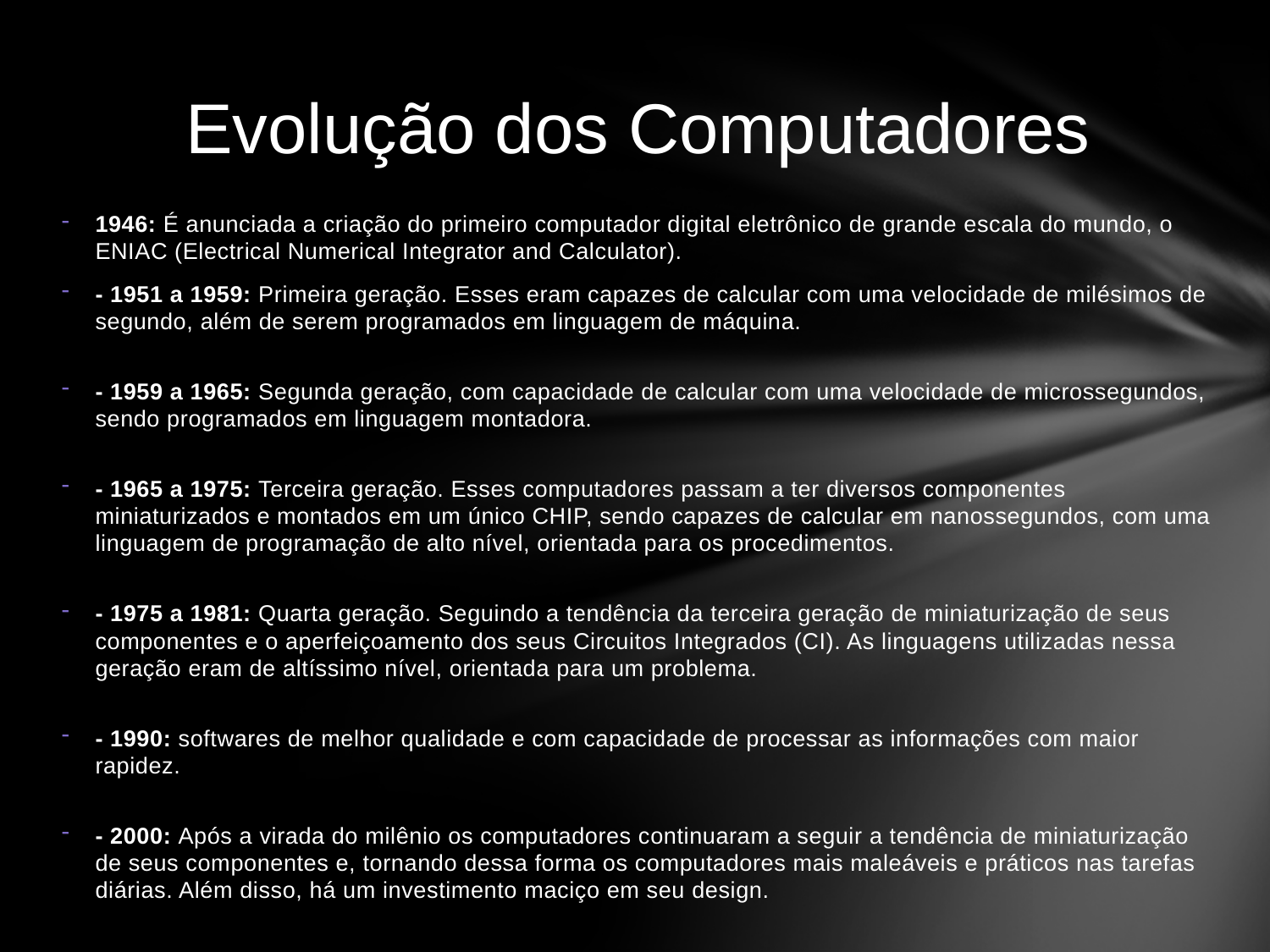

# Evolução dos Computadores
1946: É anunciada a criação do primeiro computador digital eletrônico de grande escala do mundo, o ENIAC (Electrical Numerical Integrator and Calculator).
- 1951 a 1959: Primeira geração. Esses eram capazes de calcular com uma velocidade de milésimos de segundo, além de serem programados em linguagem de máquina.
- 1959 a 1965: Segunda geração, com capacidade de calcular com uma velocidade de microssegundos, sendo programados em linguagem montadora.
- 1965 a 1975: Terceira geração. Esses computadores passam a ter diversos componentes miniaturizados e montados em um único CHIP, sendo capazes de calcular em nanossegundos, com uma linguagem de programação de alto nível, orientada para os procedimentos.
- 1975 a 1981: Quarta geração. Seguindo a tendência da terceira geração de miniaturização de seus componentes e o aperfeiçoamento dos seus Circuitos Integrados (CI). As linguagens utilizadas nessa geração eram de altíssimo nível, orientada para um problema.
- 1990: softwares de melhor qualidade e com capacidade de processar as informações com maior rapidez.
- 2000: Após a virada do milênio os computadores continuaram a seguir a tendência de miniaturização de seus componentes e, tornando dessa forma os computadores mais maleáveis e práticos nas tarefas diárias. Além disso, há um investimento maciço em seu design.